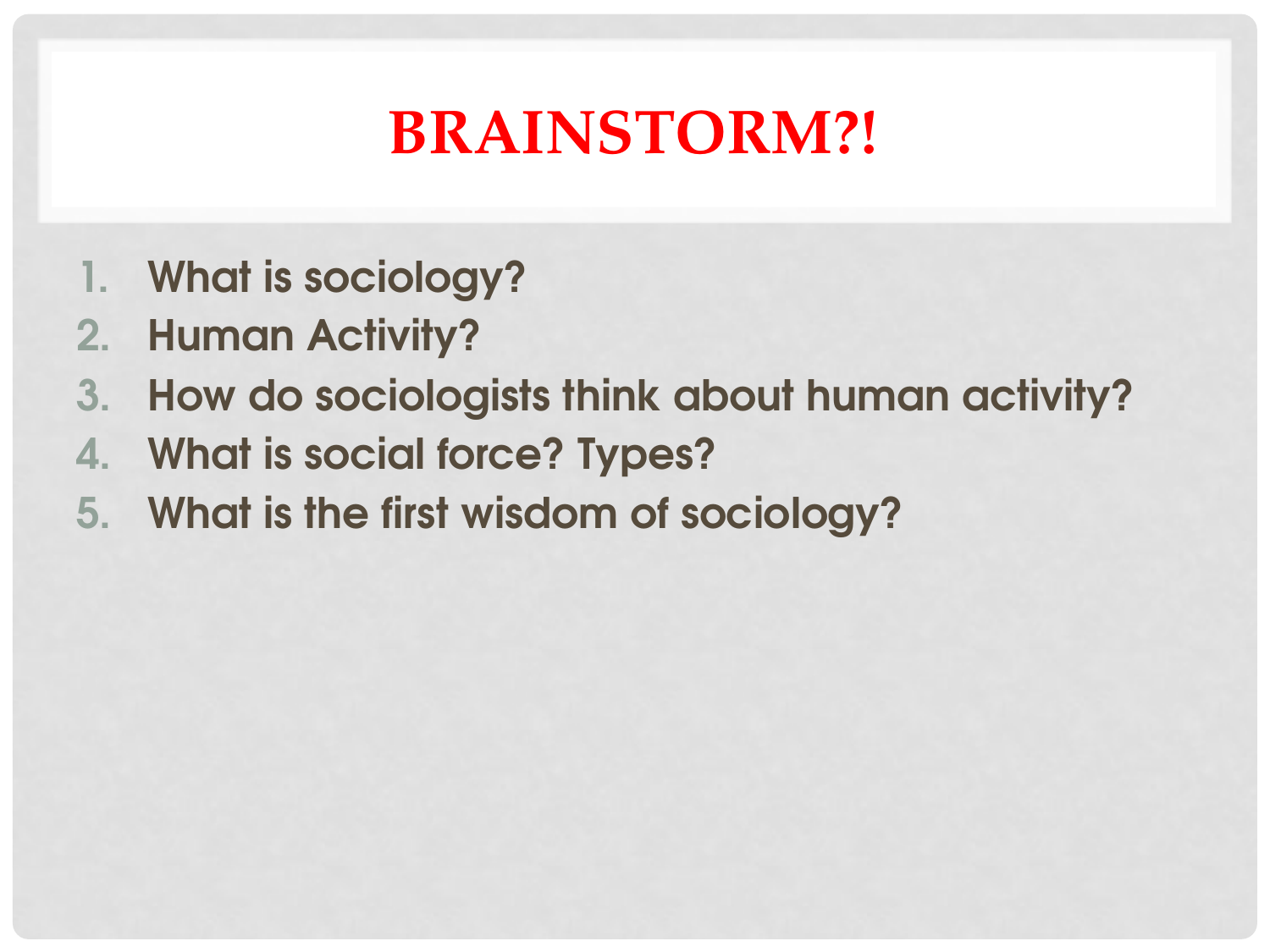

# Brainstorm?!
What is sociology?
Human Activity?
How do sociologists think about human activity?
What is social force? Types?
What is the first wisdom of sociology?